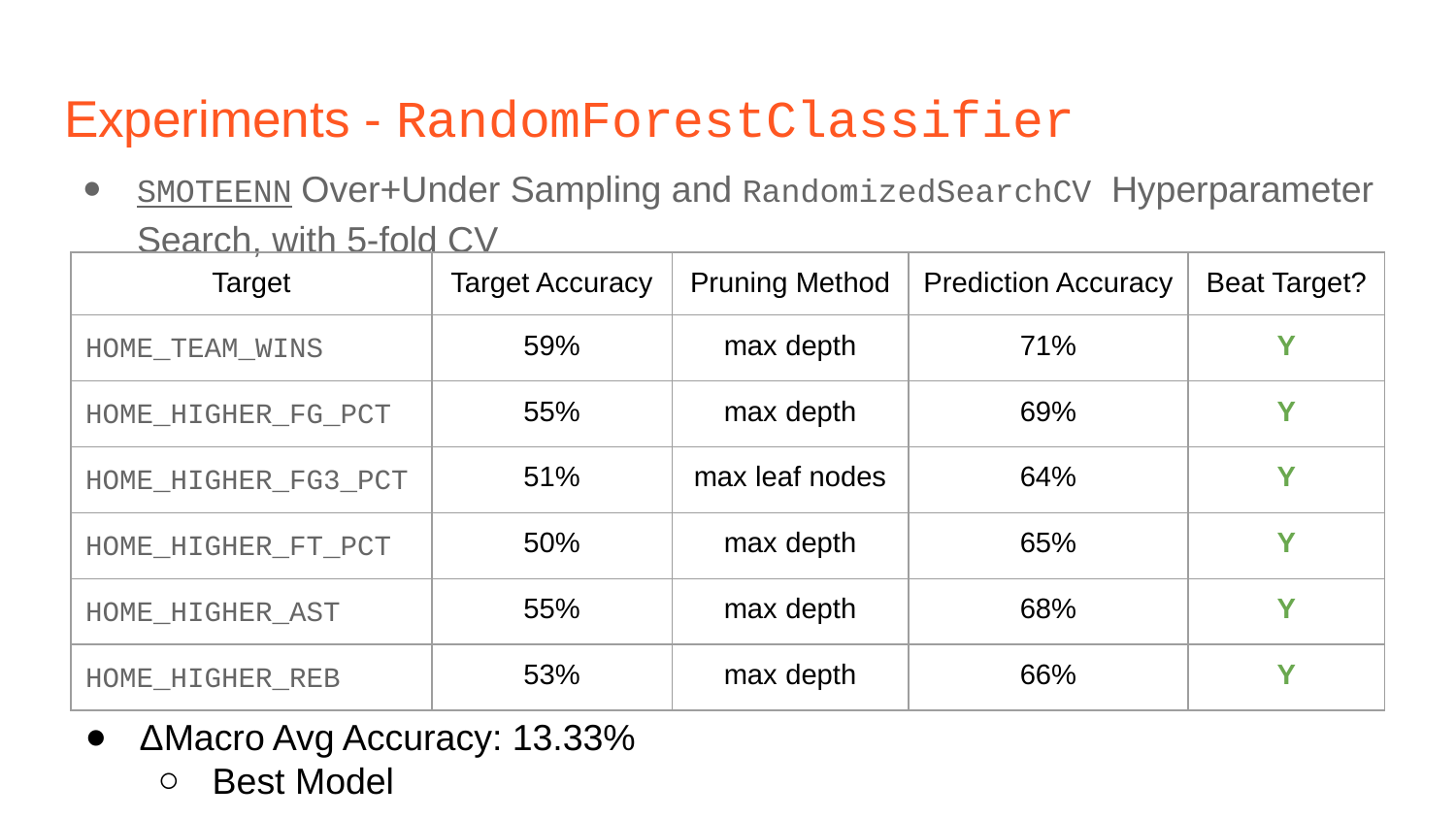

# Experiments - RandomForestClassifier
SMOTEENN Over+Under Sampling and RandomizedSearchCV Hyperparameter Search, with 5-fold CV

| Target | Target Accuracy | Pruning Method | Prediction Accuracy | Beat Target? |
| --- | --- | --- | --- | --- |
| HOME\_TEAM\_WINS | 59% | max depth | 71% | Y |
| HOME\_HIGHER\_FG\_PCT | 55% | max depth | 69% | Y |
| HOME\_HIGHER\_FG3\_PCT | 51% | max leaf nodes | 64% | Y |
| HOME\_HIGHER\_FT\_PCT | 50% | max depth | 65% | Y |
| HOME\_HIGHER\_AST | 55% | max depth | 68% | Y |
| HOME\_HIGHER\_REB | 53% | max depth | 66% | Y |
ΔMacro Avg Accuracy: 13.33%
Best Model